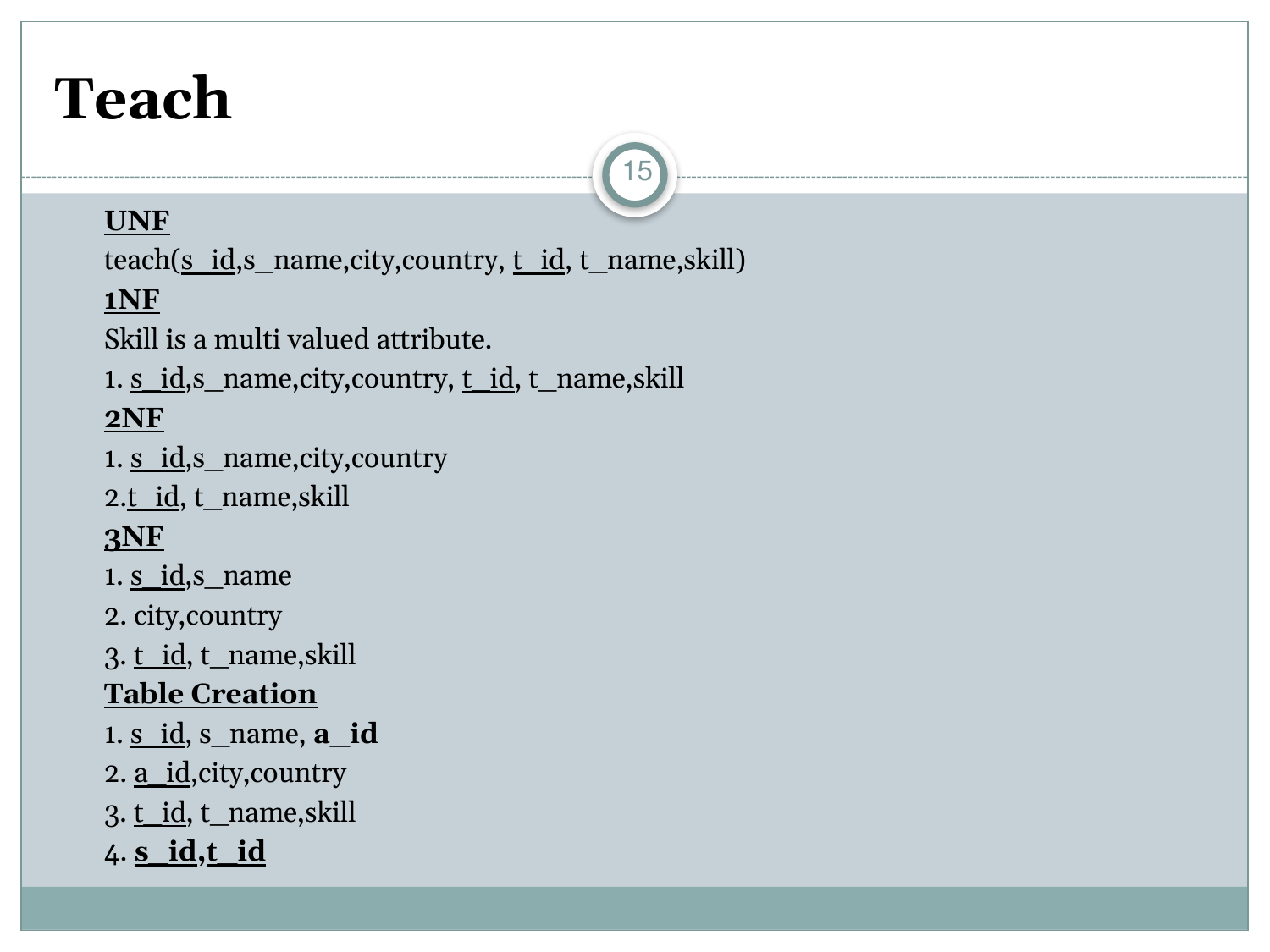

# Teach
15
UNF
teach(s_id,s_name,city,country, t_id, t_name,skill)
1NF
Skill is a multi valued attribute.
1. s_id,s_name,city,country, t_id, t_name,skill
2NF
1. s_id,s_name,city,country
2.t_id, t_name,skill
3NF
1. s_id,s_name
2. city,country
3. t_id, t_name,skill
Table Creation
1. s_id, s_name, a_id
2. a_id,city,country
3. t_id, t_name,skill
4. s_id,t_id